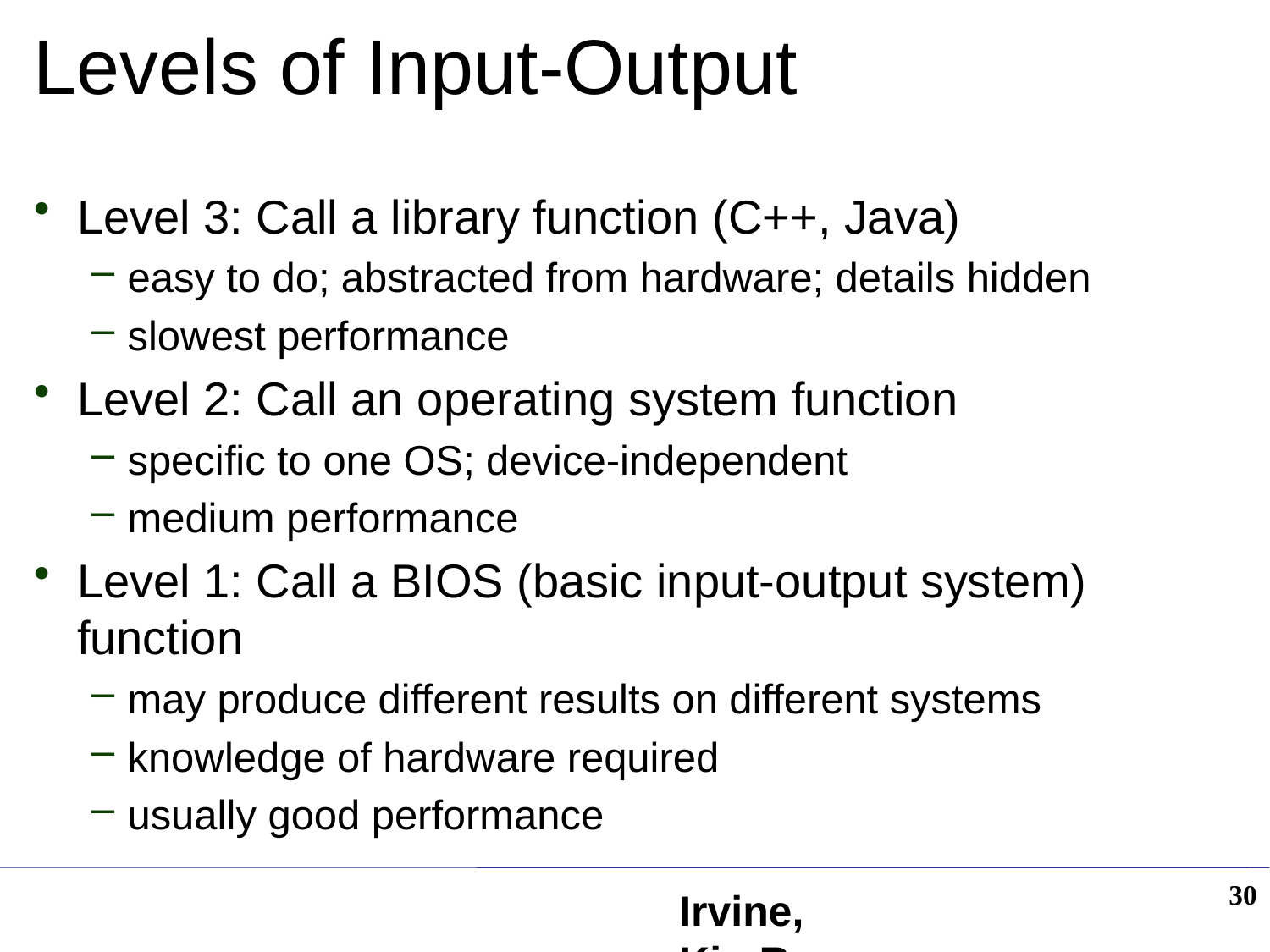

# Levels of Input-Output
Level 3: Call a library function (C++, Java)
easy to do; abstracted from hardware; details hidden
slowest performance
Level 2: Call an operating system function
specific to one OS; device-independent
medium performance
Level 1: Call a BIOS (basic input-output system) function
may produce different results on different systems
knowledge of hardware required
usually good performance
30
Irvine, Kip R. Assembly Language for Intel-Based Computers, 2003.